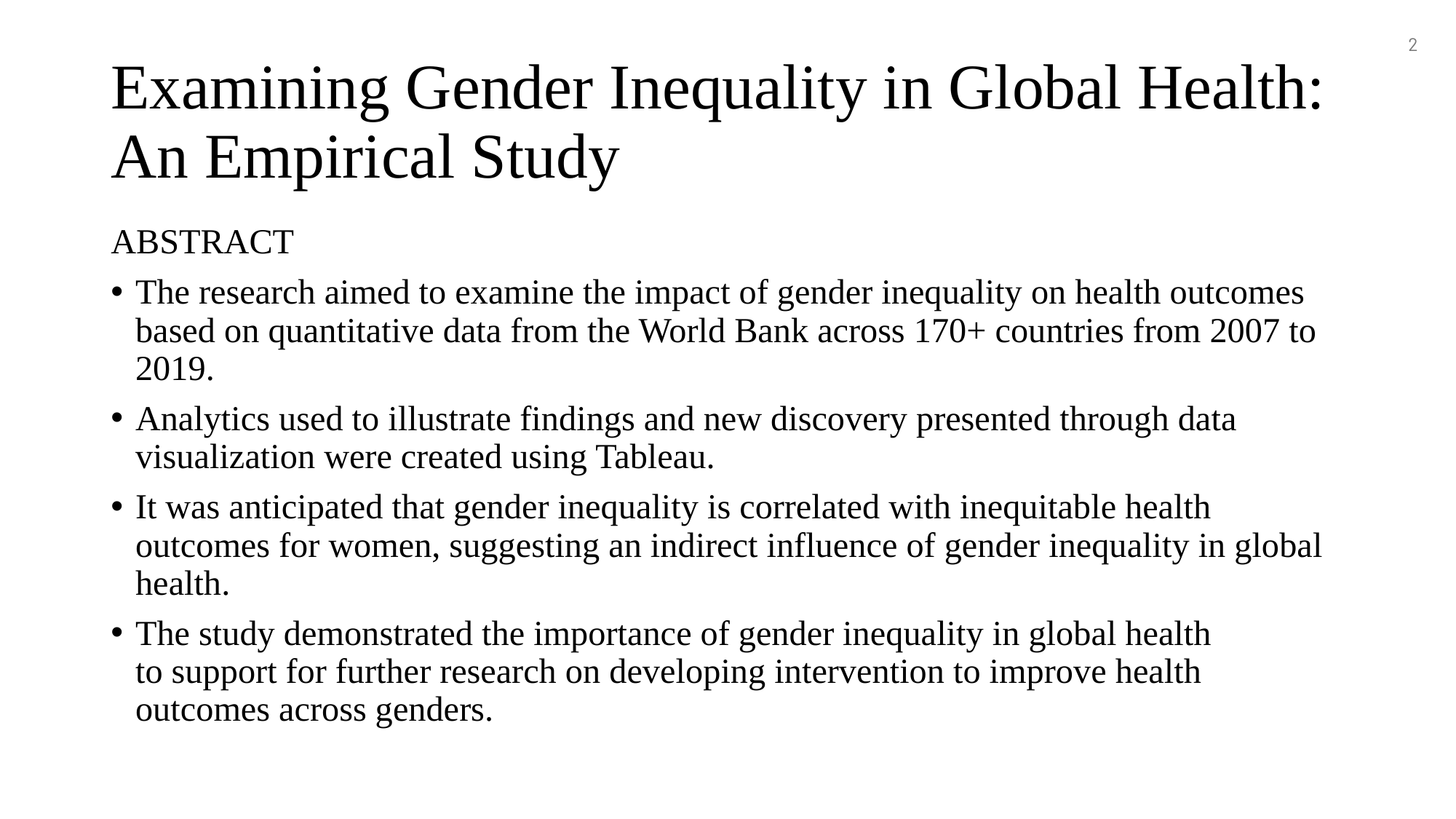

2
# Examining Gender Inequality in Global Health: An Empirical Study
ABSTRACT
The research aimed to examine the impact of gender inequality on health outcomes based on quantitative data from the World Bank across 170+ countries from 2007 to 2019.
Analytics used to illustrate findings and new discovery presented through data visualization were created using Tableau.
It was anticipated that gender inequality is correlated with inequitable health outcomes for women, suggesting an indirect influence of gender inequality in global health.
The study demonstrated the importance of gender inequality in global health to support for further research on developing intervention to improve health outcomes across genders.